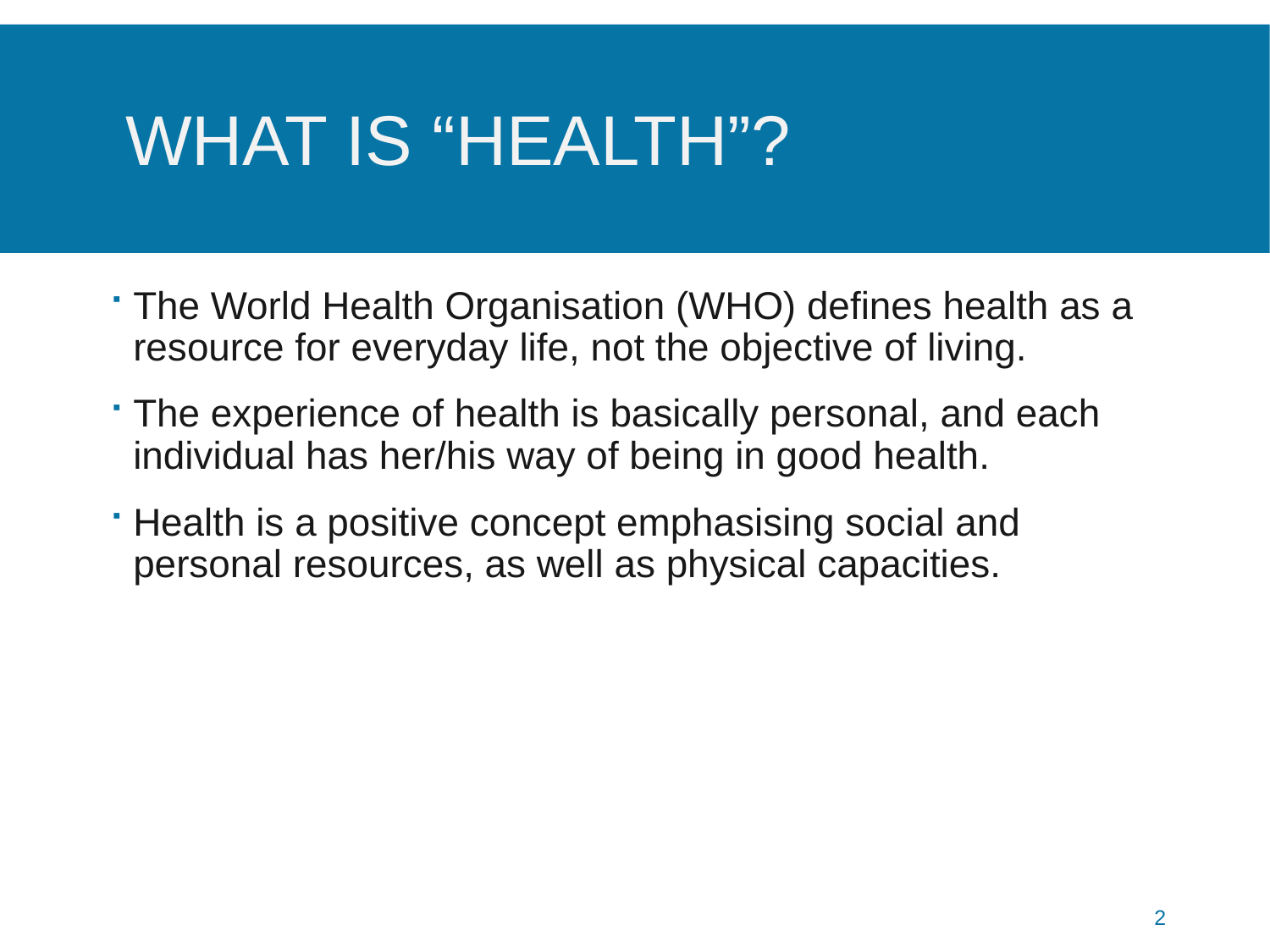

# What is “Health”?
The World Health Organisation (WHO) defines health as a resource for everyday life, not the objective of living.
The experience of health is basically personal, and each individual has her/his way of being in good health.
Health is a positive concept emphasising social and personal resources, as well as physical capacities.
2